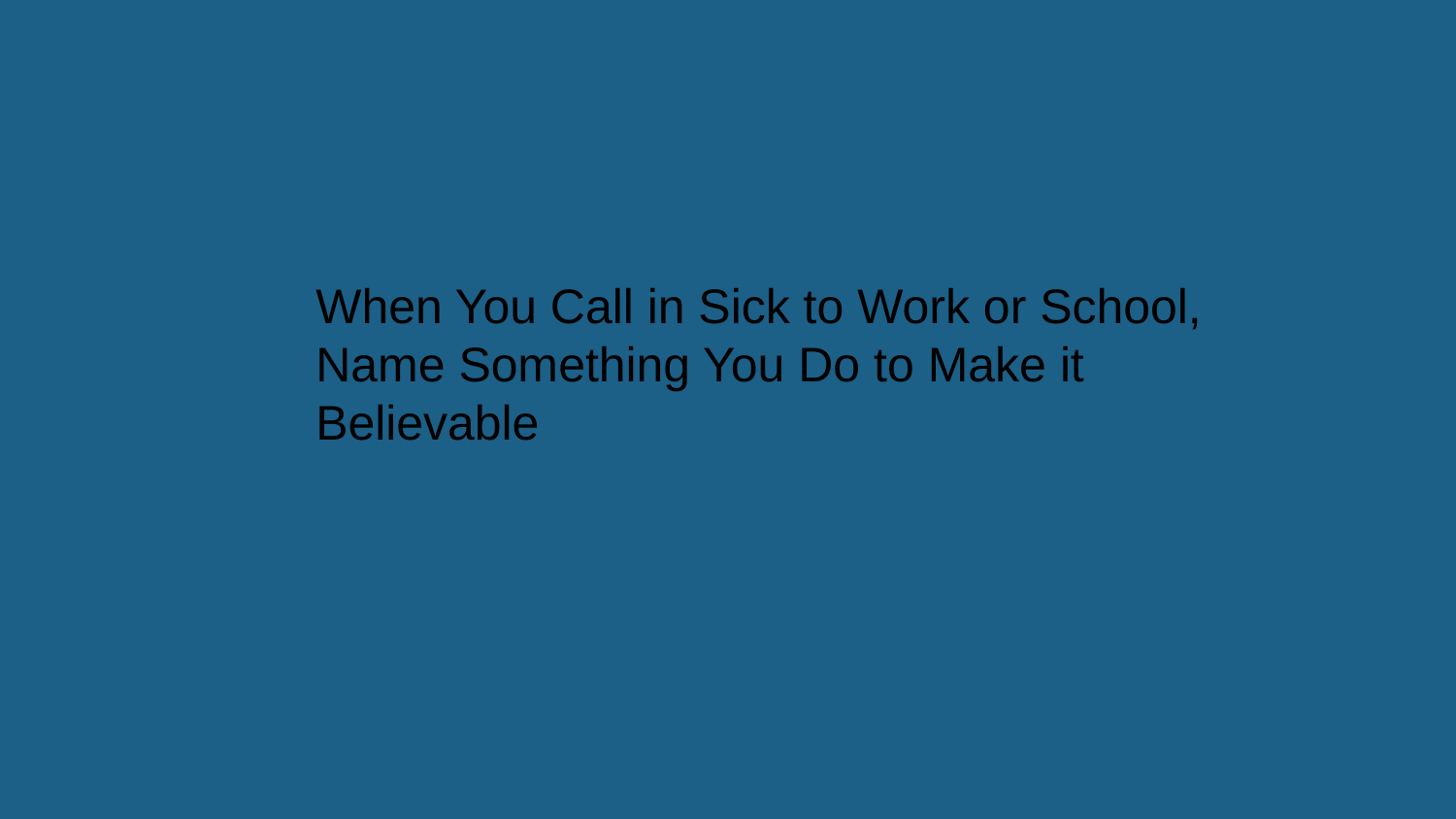

When You Call in Sick to Work or School, Name Something You Do to Make it Believable
13